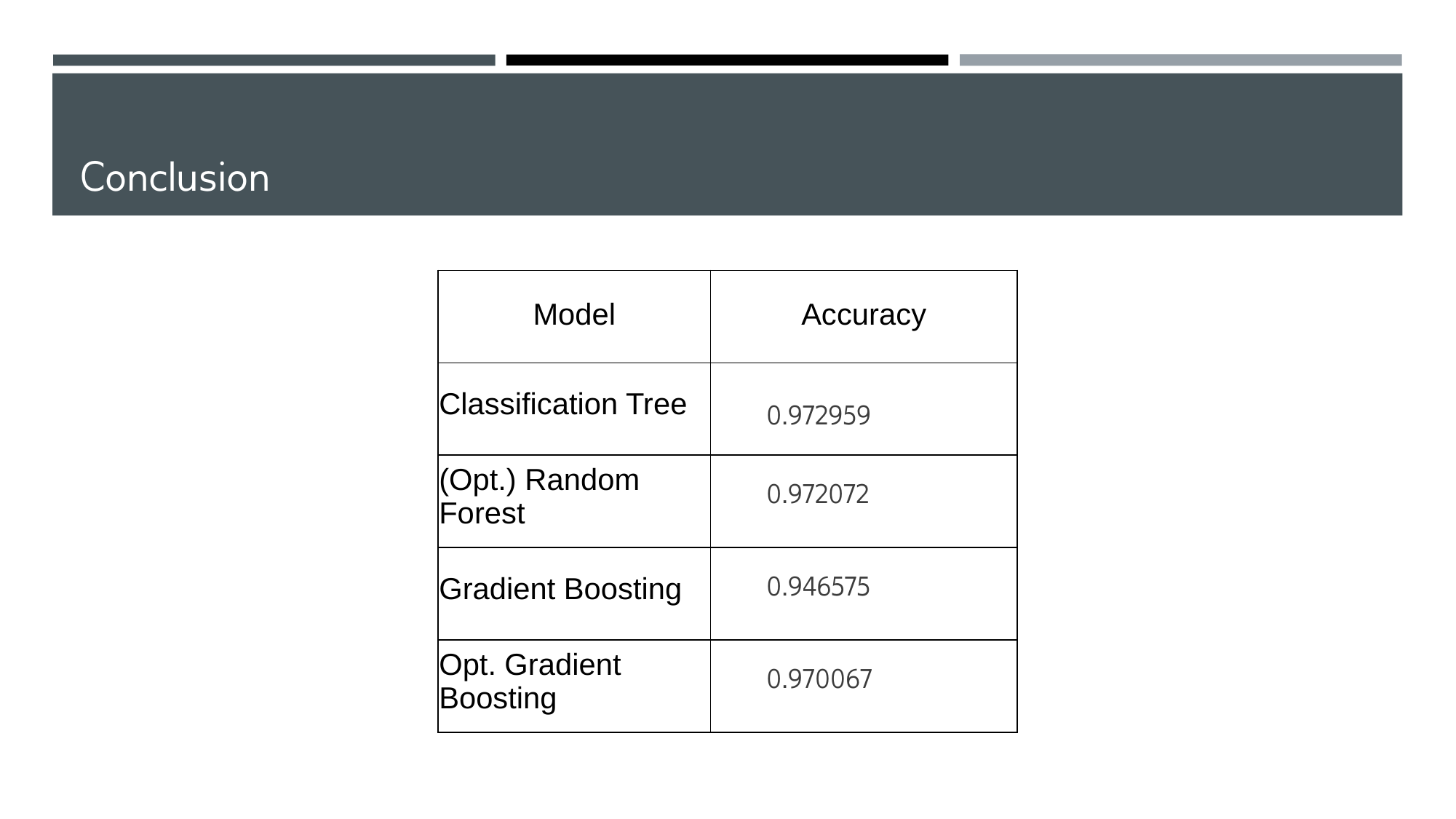

# Conclusion

| Model | Accuracy |
| --- | --- |
| Classification Tree | 0.972959 |
| (Opt.) Random Forest | 0.972072 |
| Gradient Boosting | 0.946575 |
| Opt. Gradient Boosting | 0.970067 |